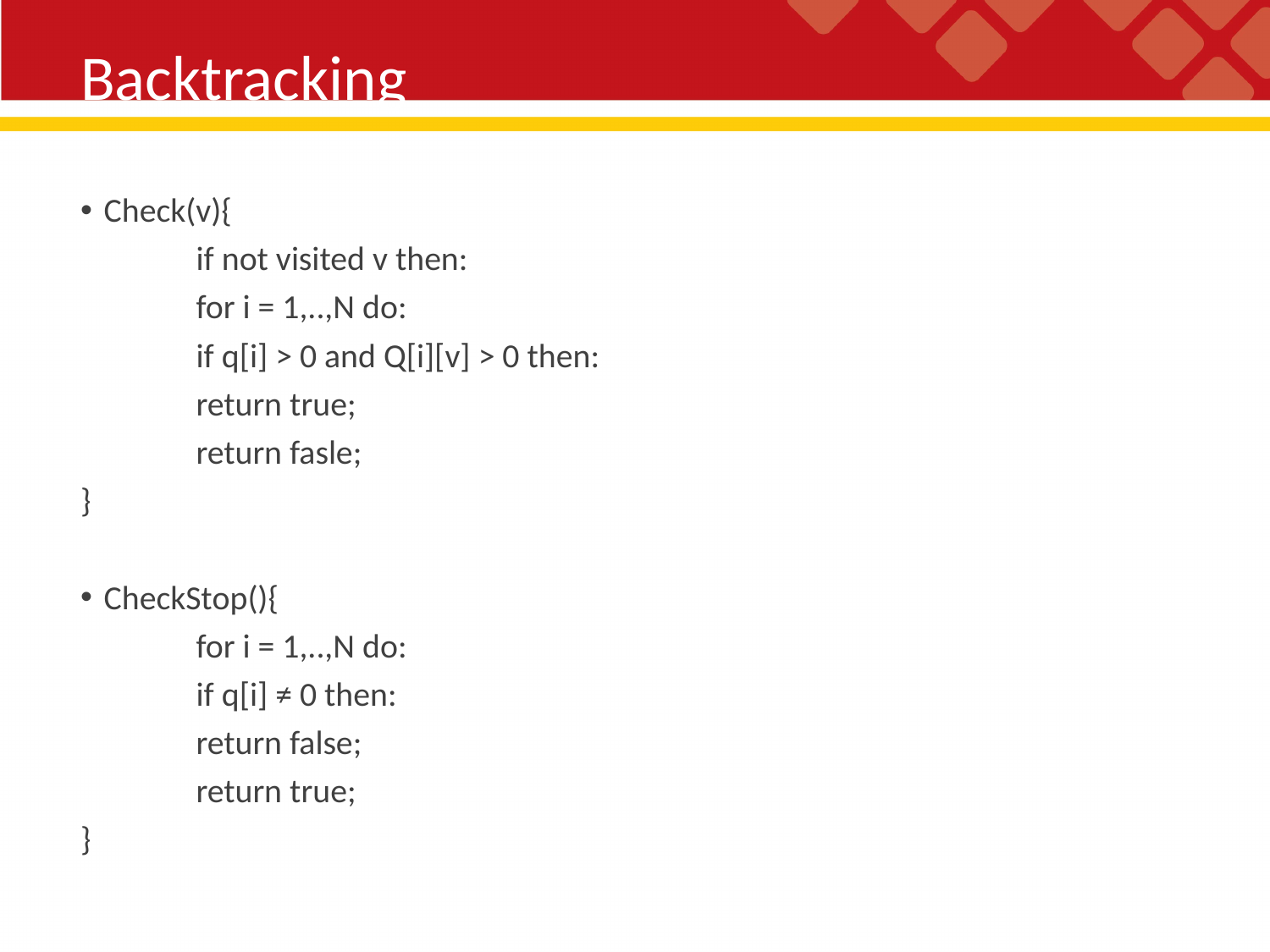

# Backtracking
Check(v){
	if not visited v then:
		for i = 1,..,N do:
			if q[i] > 0 and Q[i][v] > 0 then:
				return true;
	return fasle;
}

CheckStop(){
	for i = 1,..,N do:
		if q[i] ≠ 0 then:
			return false;
	return true;
}